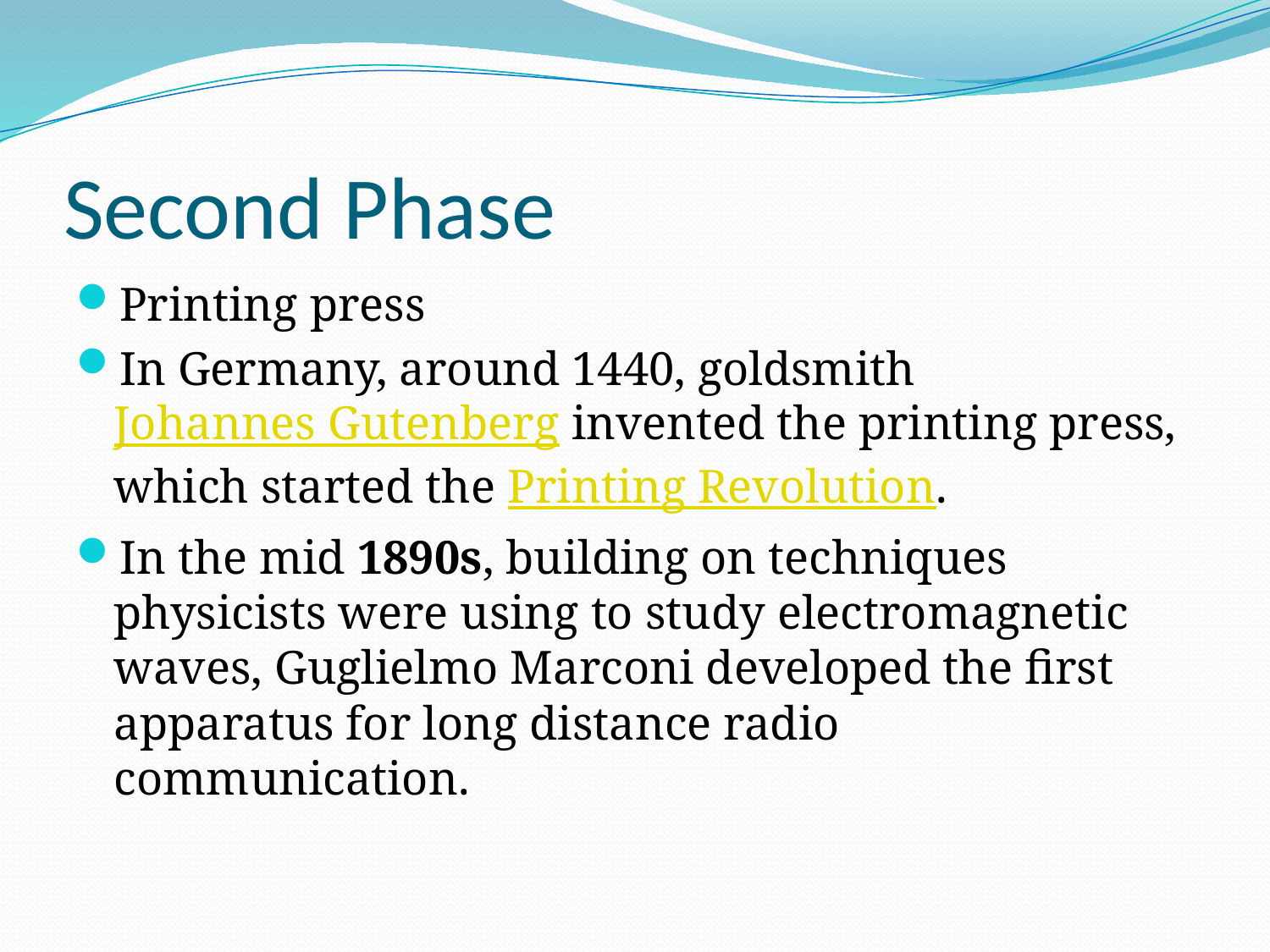

# Second Phase
Printing press
In Germany, around 1440, goldsmith Johannes Gutenberg invented the printing press, which started the Printing Revolution.
In the mid 1890s, building on techniques physicists were using to study electromagnetic waves, Guglielmo Marconi developed the first apparatus for long distance radio communication.